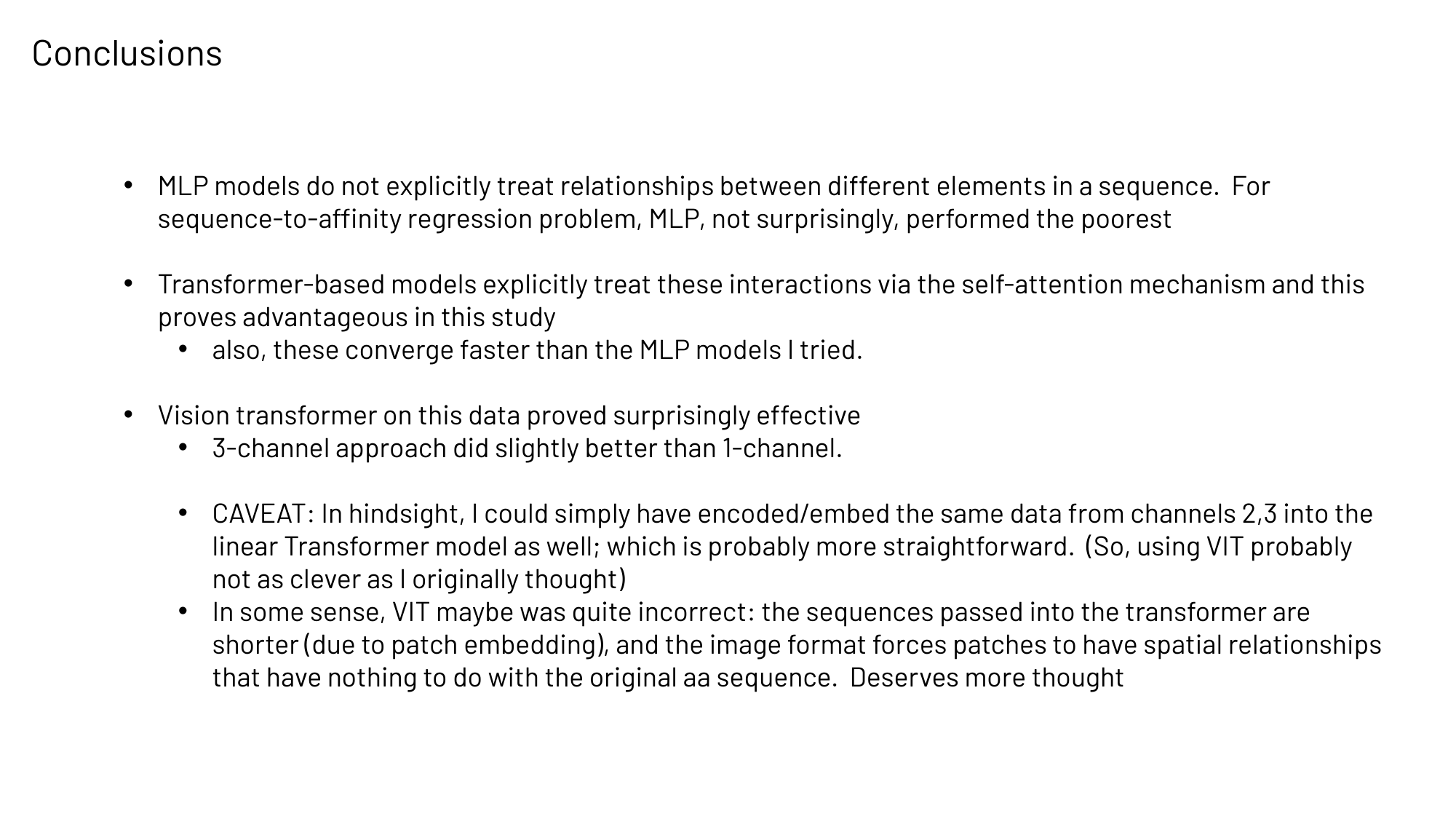

Conclusions
MLP models do not explicitly treat relationships between different elements in a sequence.  For sequence-to-affinity regression problem, MLP, not surprisingly, performed the poorest

Transformer-based models explicitly treat these interactions via the self-attention mechanism and this proves advantageous in this study
also, these converge faster than the MLP models I tried.

Vision transformer on this data proved surprisingly effective
3-channel approach did slightly better than 1-channel.

CAVEAT: In hindsight, I could simply have encoded/embed the same data from channels 2,3 into the linear Transformer model as well; which is probably more straightforward.  (So, using VIT probably not as clever as I originally thought)
In some sense, VIT maybe was quite incorrect: the sequences passed into the transformer are shorter (due to patch embedding), and the image format forces patches to have spatial relationships that have nothing to do with the original aa sequence.  Deserves more thought